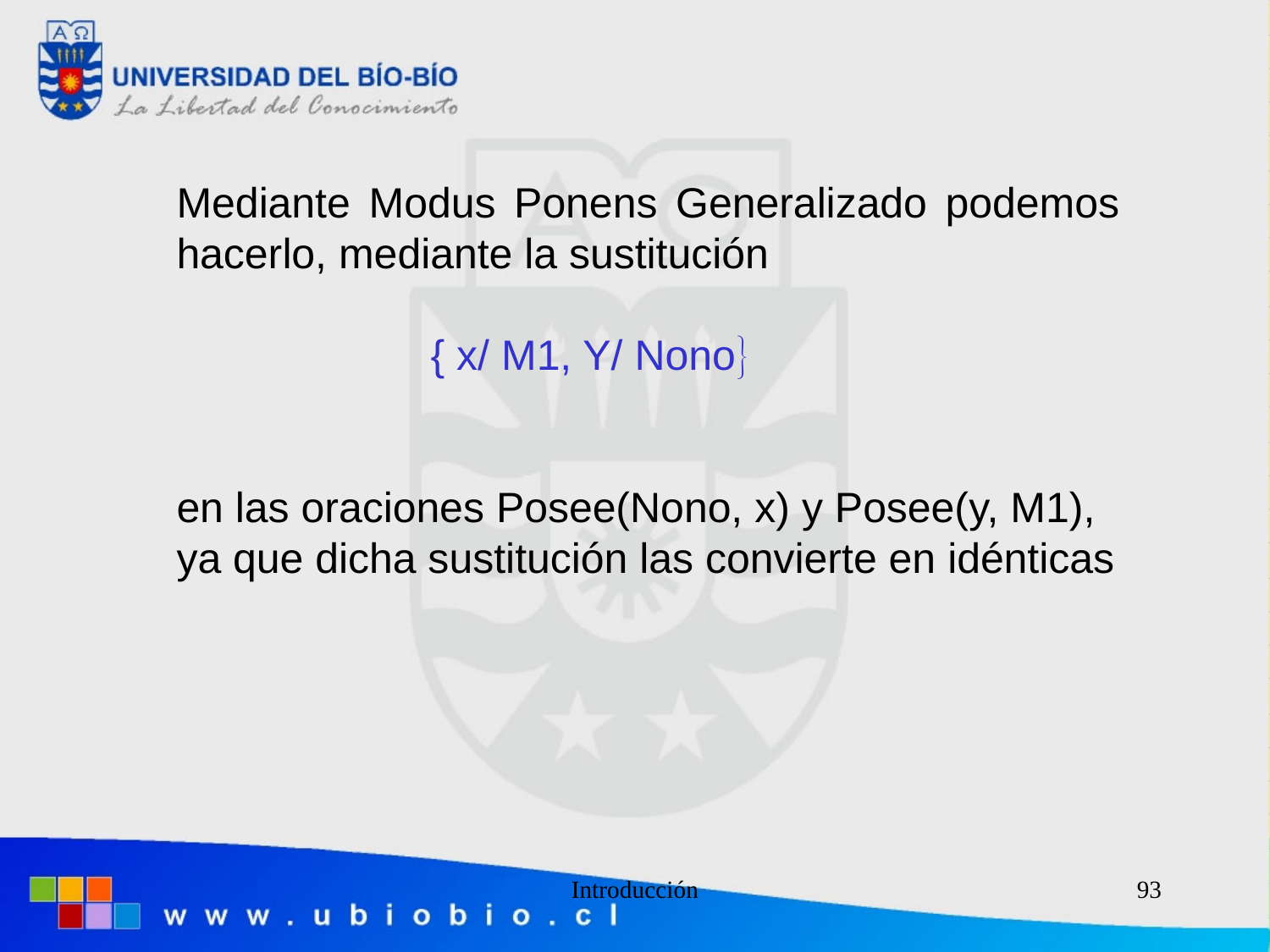

Mediante Modus Ponens Generalizado podemos hacerlo, mediante la sustitución

		{ x/ M1, Y/ Nono}

en las oraciones Posee(Nono, x) y Posee(y, M1), ya que dicha sustitución las convierte en idénticas

Introducción
93